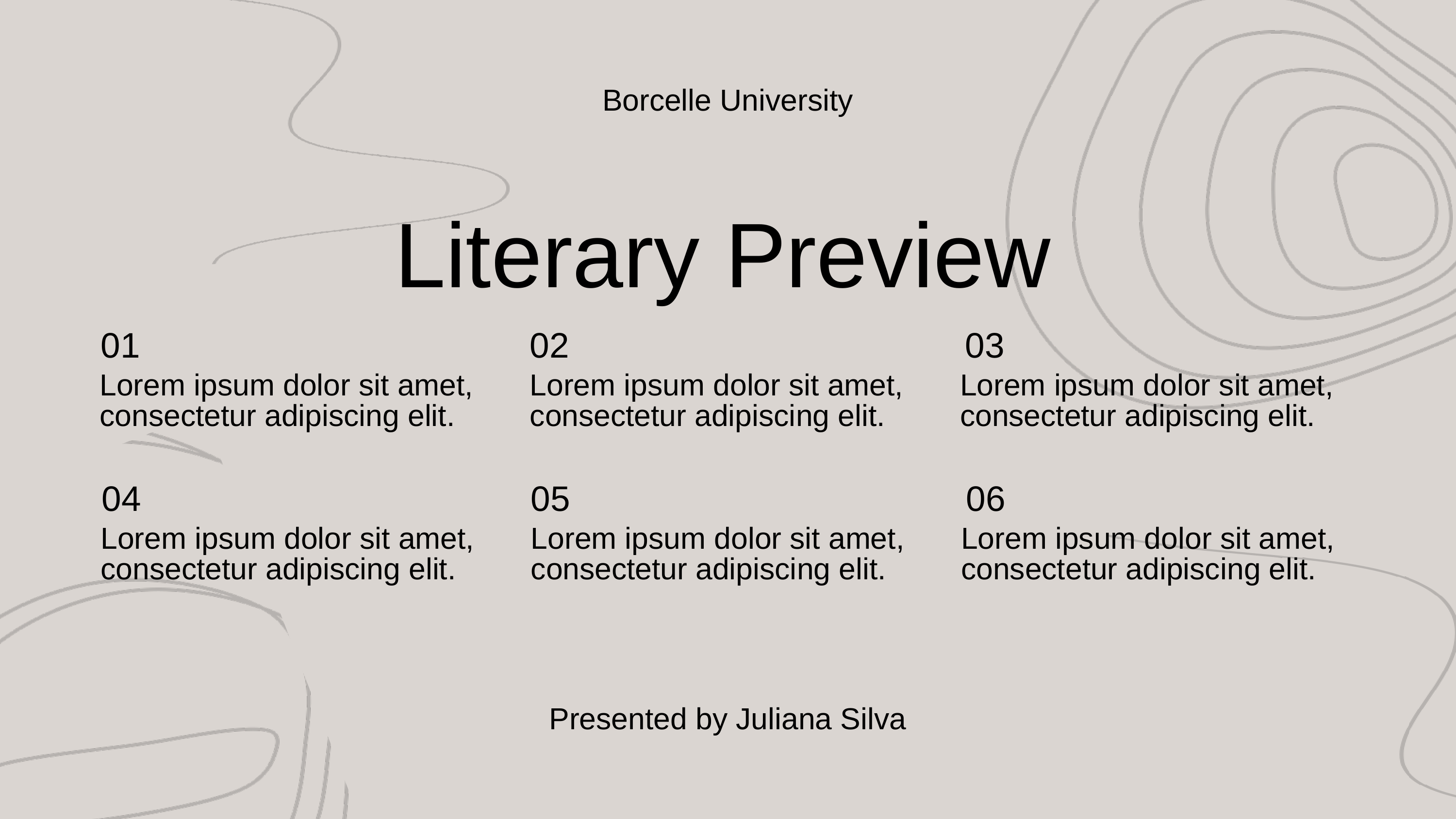

Borcelle University
Literary Preview
01
02
03
Lorem ipsum dolor sit amet, consectetur adipiscing elit.
Lorem ipsum dolor sit amet, consectetur adipiscing elit.
Lorem ipsum dolor sit amet, consectetur adipiscing elit.

04
05
06
Lorem ipsum dolor sit amet, consectetur adipiscing elit.
Lorem ipsum dolor sit amet, consectetur adipiscing elit.
Lorem ipsum dolor sit amet, consectetur adipiscing elit.
Presented by Juliana Silva